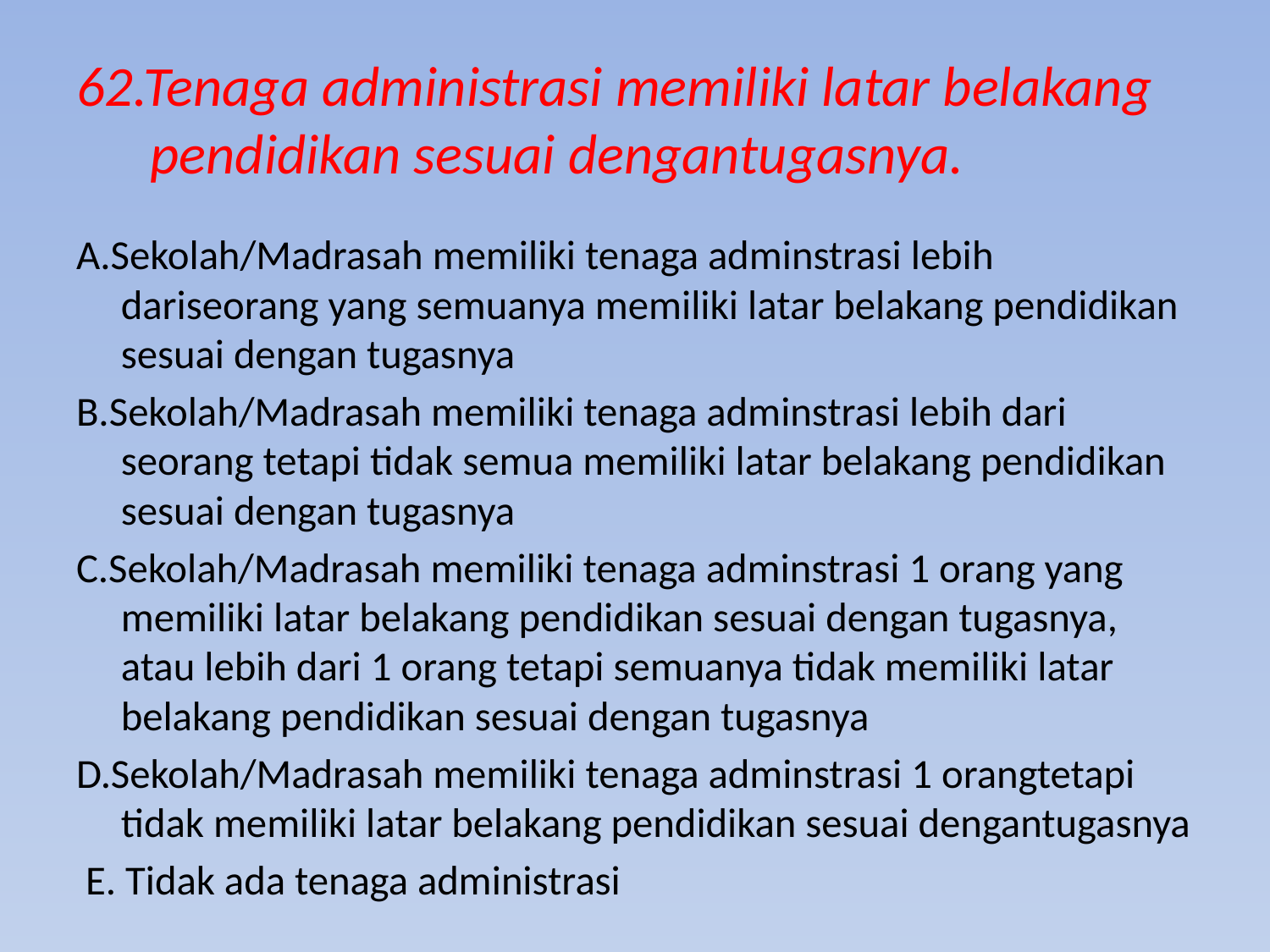

# 62.Tenaga administrasi memiliki latar belakang pendidikan sesuai dengantugasnya.
A.Sekolah/Madrasah memiliki tenaga adminstrasi lebih dariseorang yang semuanya memiliki latar belakang pendidikan sesuai dengan tugasnya
B.Sekolah/Madrasah memiliki tenaga adminstrasi lebih dari seorang tetapi tidak semua memiliki latar belakang pendidikan sesuai dengan tugasnya
C.Sekolah/Madrasah memiliki tenaga adminstrasi 1 orang yang memiliki latar belakang pendidikan sesuai dengan tugasnya, atau lebih dari 1 orang tetapi semuanya tidak memiliki latar belakang pendidikan sesuai dengan tugasnya
D.Sekolah/Madrasah memiliki tenaga adminstrasi 1 orangtetapi tidak memiliki latar belakang pendidikan sesuai dengantugasnya
 E. Tidak ada tenaga administrasi